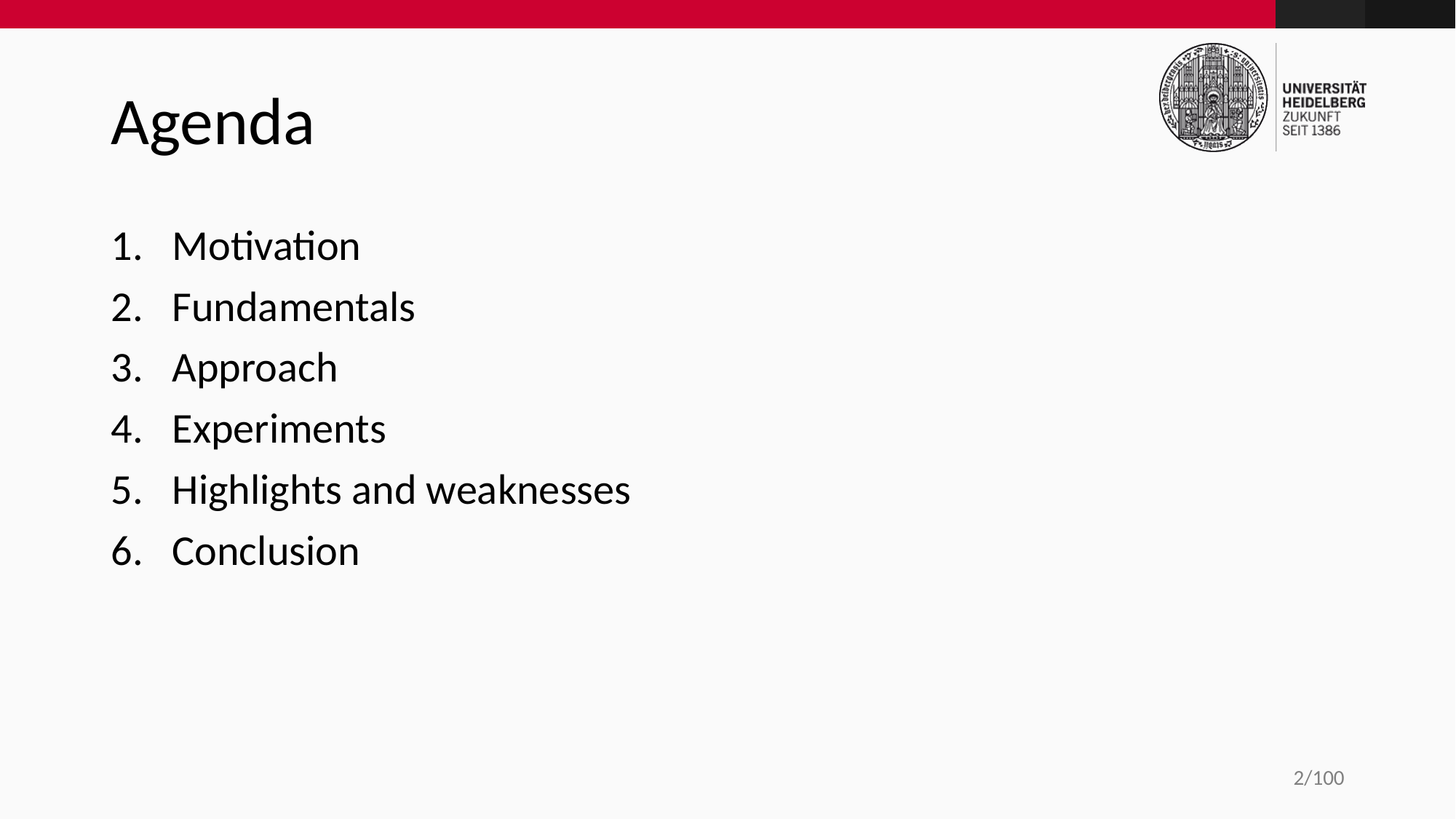

# Agenda
Motivation
Fundamentals
Approach
Experiments
Highlights and weaknesses
Conclusion